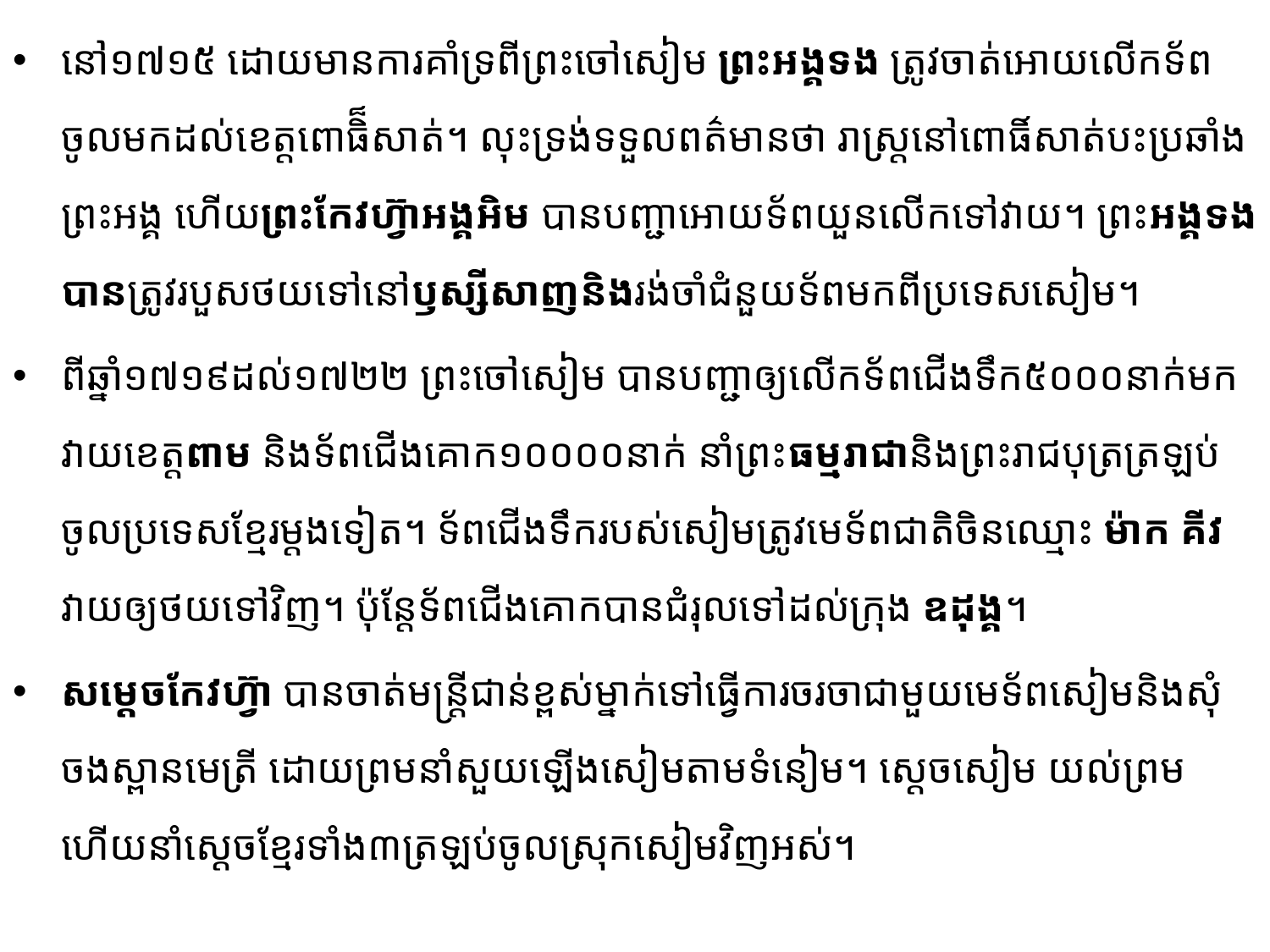

នៅ១៧១៥ ដោយមានការគាំទ្រពីព្រះចៅសៀម ព្រះអង្គទង ត្រូវចាត់អោយលើកទ័ពចូល​មក​ដល់​ខេត្ត​ពោធិ៏សាត់។ លុះទ្រង់ទទួលពត៌មានថា រាស្ត្រនៅពោធិ៍សាត់បះប្រឆាំងព្រះអង្គ ហើយព្រះកែវហ៊្វាអង្គអិម បាន​បញ្ជាអោយទ័ពយួនលើកទៅវាយ។ ព្រះអង្គទង បានត្រូវរបួសថយទៅនៅឫស្សីសាញនិងរង់ចាំជំនួយទ័ព​មកពី​ប្រទេស​សៀម។
ពីឆ្នាំ១៧១៩ដល់១៧២២ ព្រះចៅសៀម បានបញ្ជាឲ្យលើកទ័ពជើងទឹក៥០០០នាក់មកវាយខេត្តពាម និងទ័ពជើងគោក១០០០០នាក់ នាំព្រះធម្មរាជានិងព្រះរាជបុត្រត្រឡប់ចូលប្រទេសខ្មែរម្តងទៀត។ ទ័ពជើងទឹក​របស់​សៀមត្រូវមេទ័ពជាតិចិនឈ្មោះ ម៉ាក គីវ វាយឲ្យថយទៅវិញ។ ប៉ុន្តែទ័ពជើងគោកបានជំរុលទៅដល់ក្រុង ឧដុង្គ។
សម្តេចកែវហ៊្វា បានចាត់មន្ត្រីជាន់ខ្ពស់ម្នាក់ទៅធ្វើការចរចាជាមួយមេទ័ពសៀមនិងសុំចងស្ពានមេត្រី ដោយព្រមនាំសួយឡើងសៀមតាមទំនៀម។ ស្តេចសៀម យល់ព្រម ហើយនាំស្តេចខ្មែរទាំង៣ត្រឡប់ចូល​ស្រុក​សៀមវិញអស់។